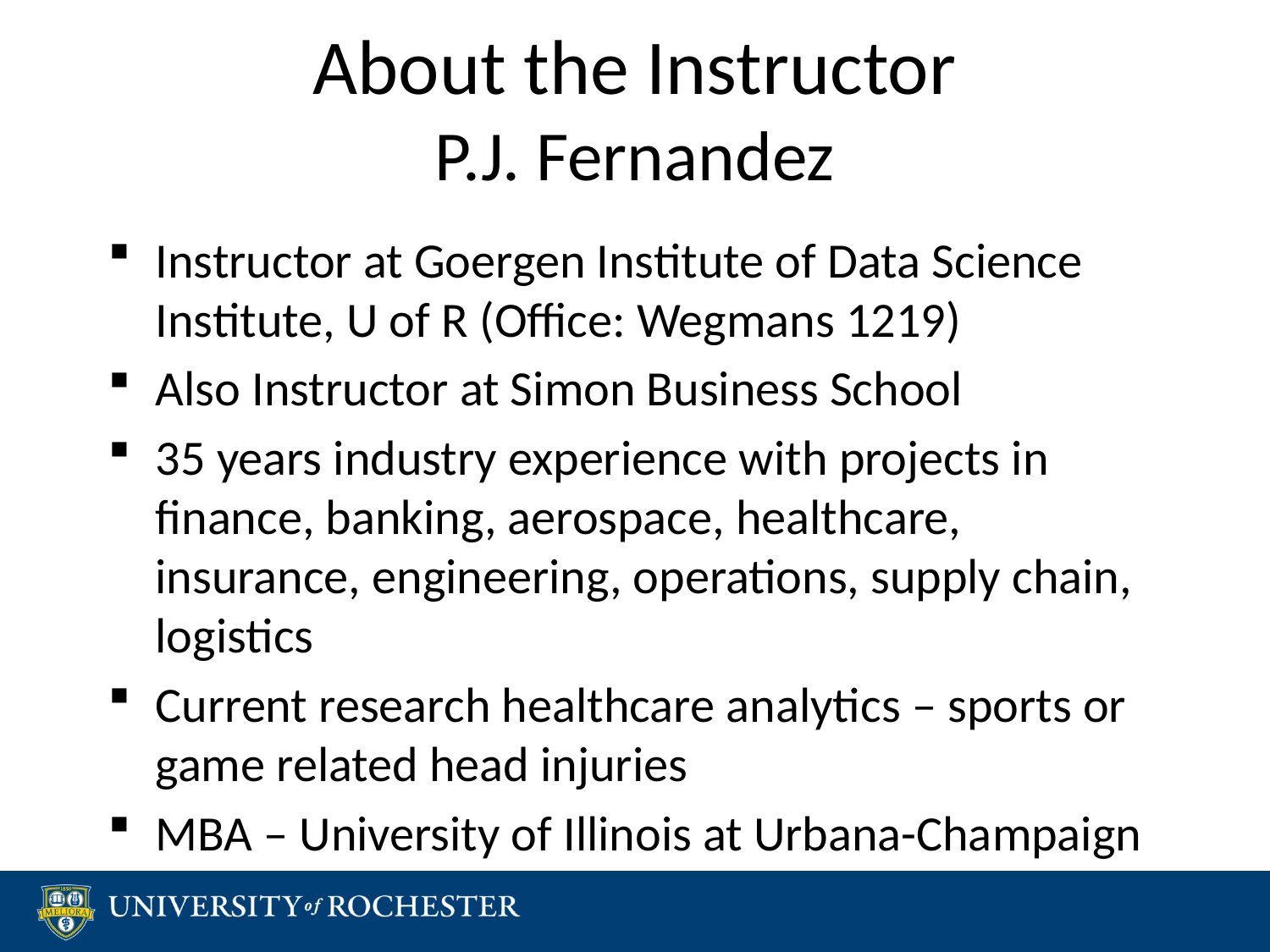

# About the Instructor P.J. Fernandez
Instructor at Goergen Institute of Data Science Institute, U of R (Office: Wegmans 1219)
Also Instructor at Simon Business School
35 years industry experience with projects in finance, banking, aerospace, healthcare, insurance, engineering, operations, supply chain, logistics
Current research healthcare analytics – sports or game related head injuries
MBA – University of Illinois at Urbana-Champaign